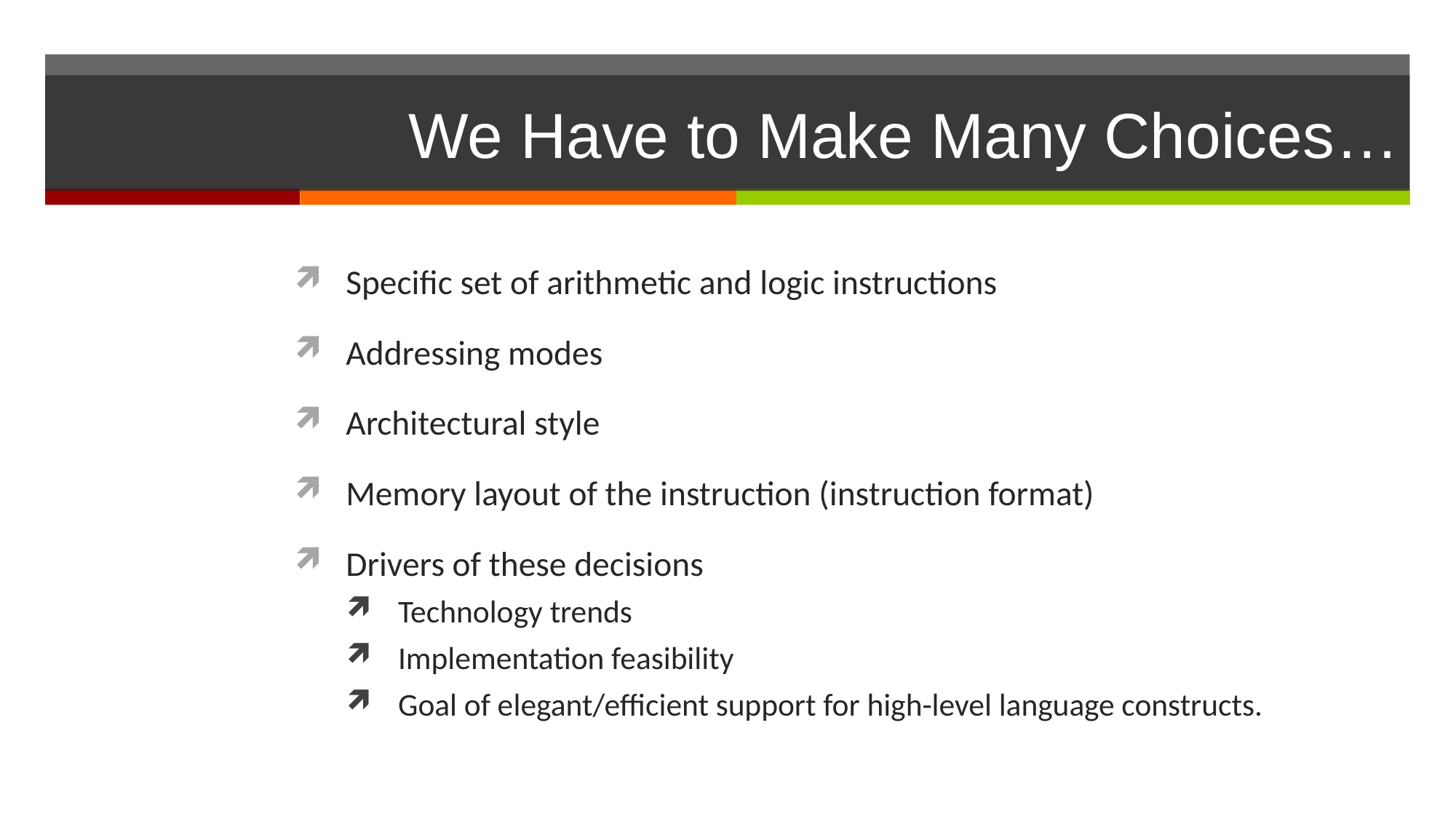

# We Have to Make Many Choices…
Specific set of arithmetic and logic instructions
Addressing modes
Architectural style
Memory layout of the instruction (instruction format)
Drivers of these decisions
Technology trends
Implementation feasibility
Goal of elegant/efficient support for high-level language constructs.